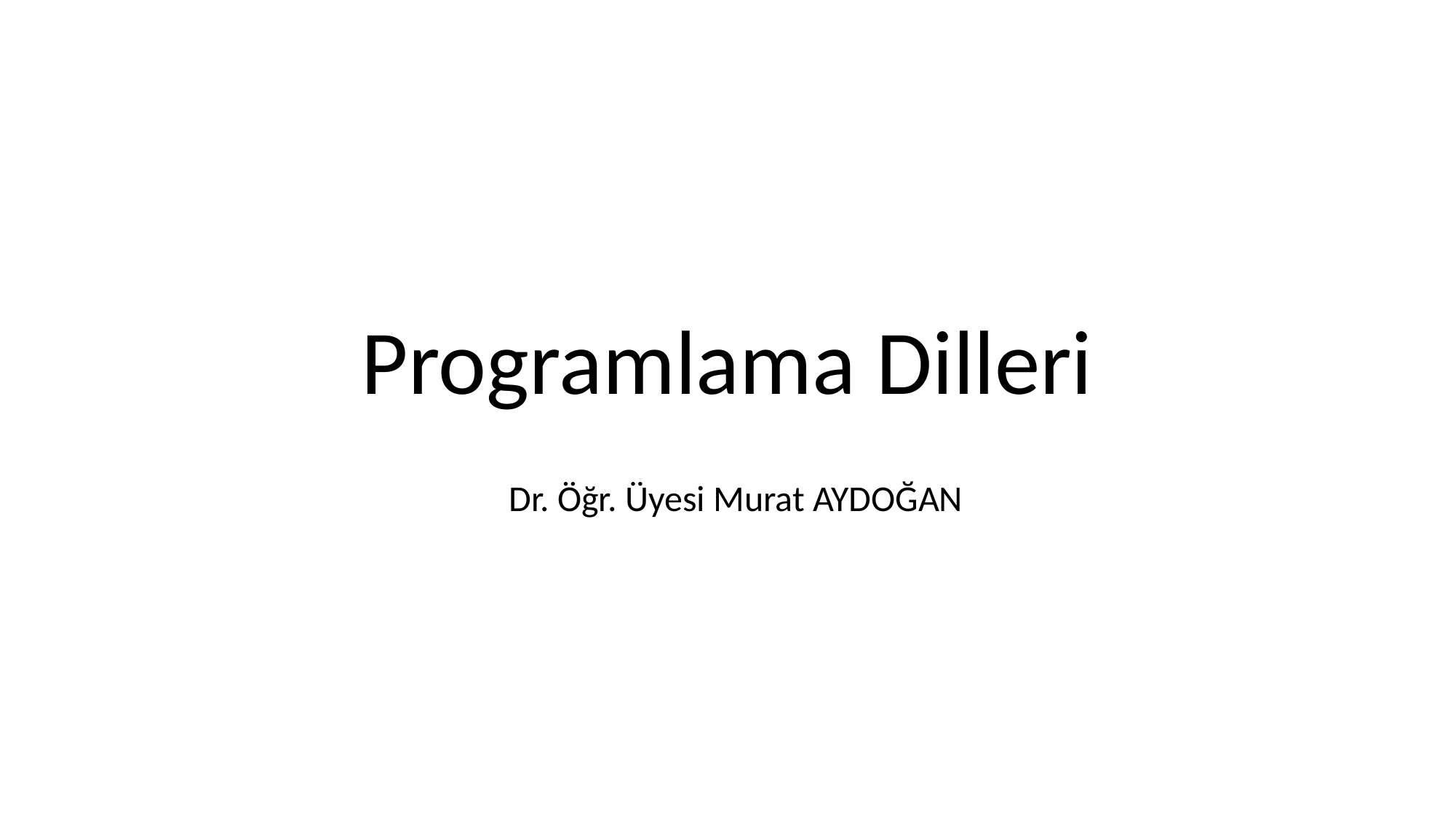

# Programlama Dilleri
Dr. Öğr. Üyesi Murat AYDOĞAN